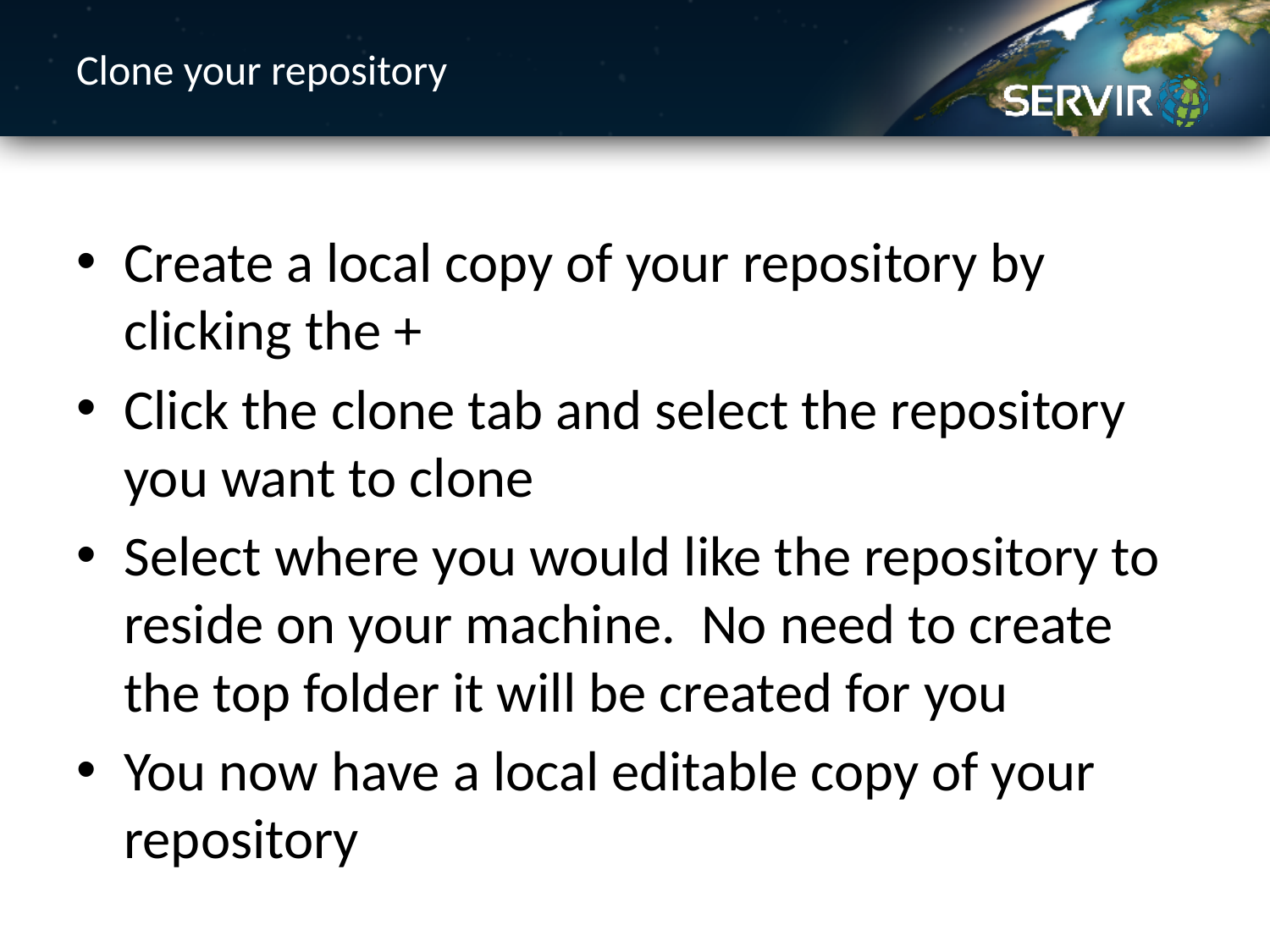

# Clone your repository
Create a local copy of your repository by clicking the +
Click the clone tab and select the repository you want to clone
Select where you would like the repository to reside on your machine.  No need to create the top folder it will be created for you
You now have a local editable copy of your repository